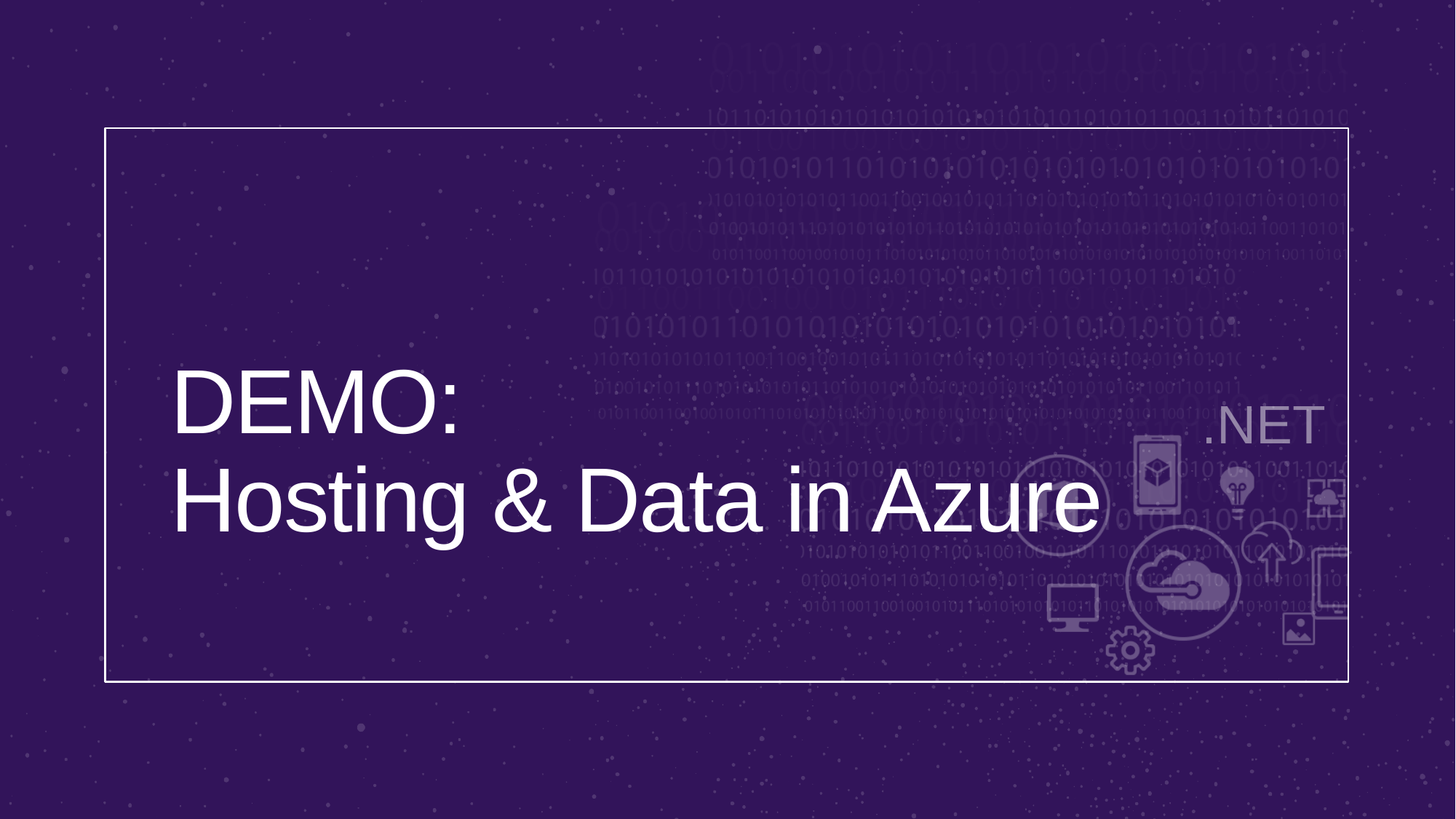

# DEMO: Hosting & Data in Azure